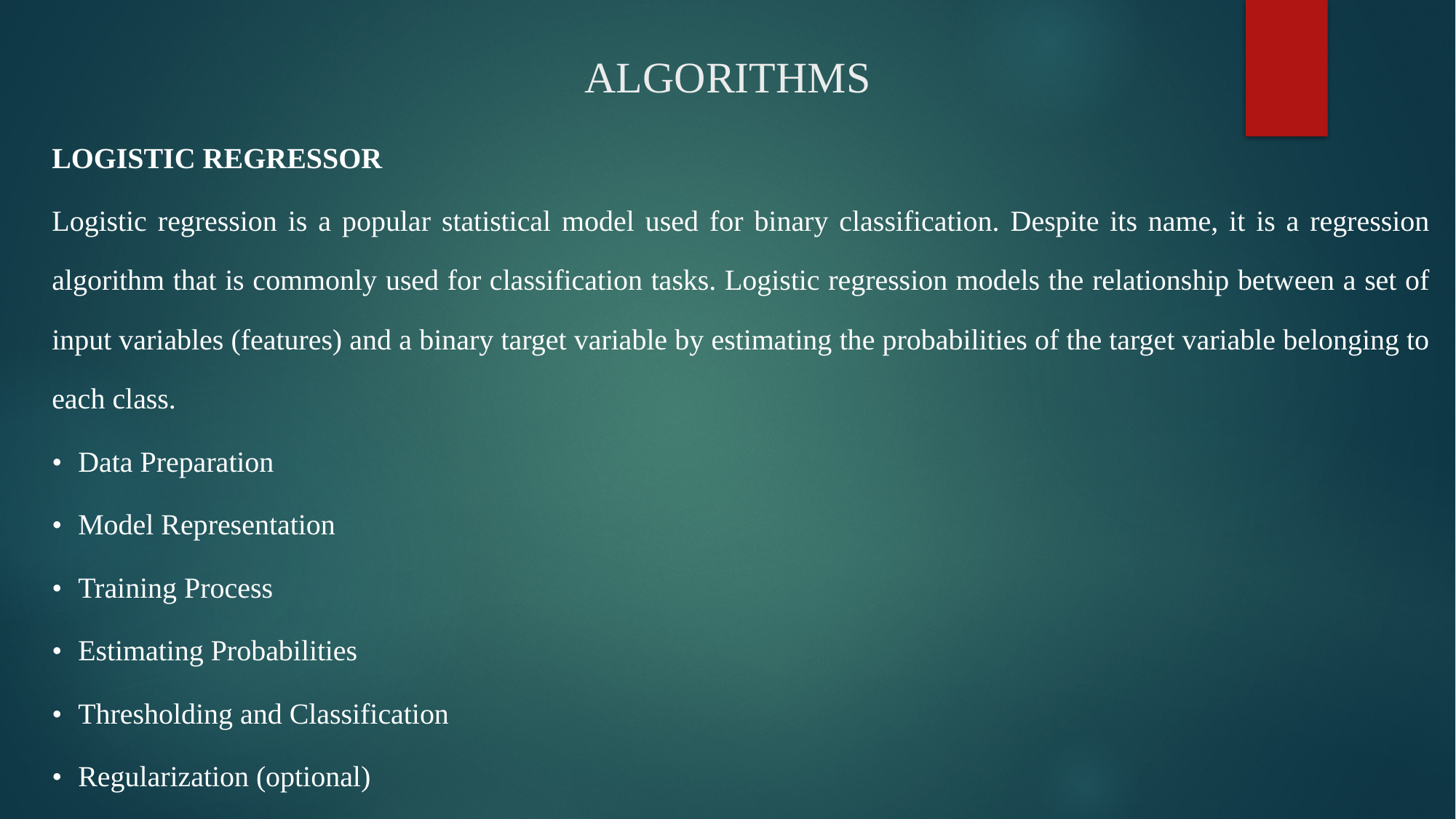

# ALGORITHMS

LOGISTIC REGRESSOR
Logistic regression is a popular statistical model used for binary classification. Despite its name, it is a regression algorithm that is commonly used for classification tasks. Logistic regression models the relationship between a set of input variables (features) and a binary target variable by estimating the probabilities of the target variable belonging to each class.
•	Data Preparation
•	Model Representation
•	Training Process
•	Estimating Probabilities
•	Thresholding and Classification
•	Regularization (optional)